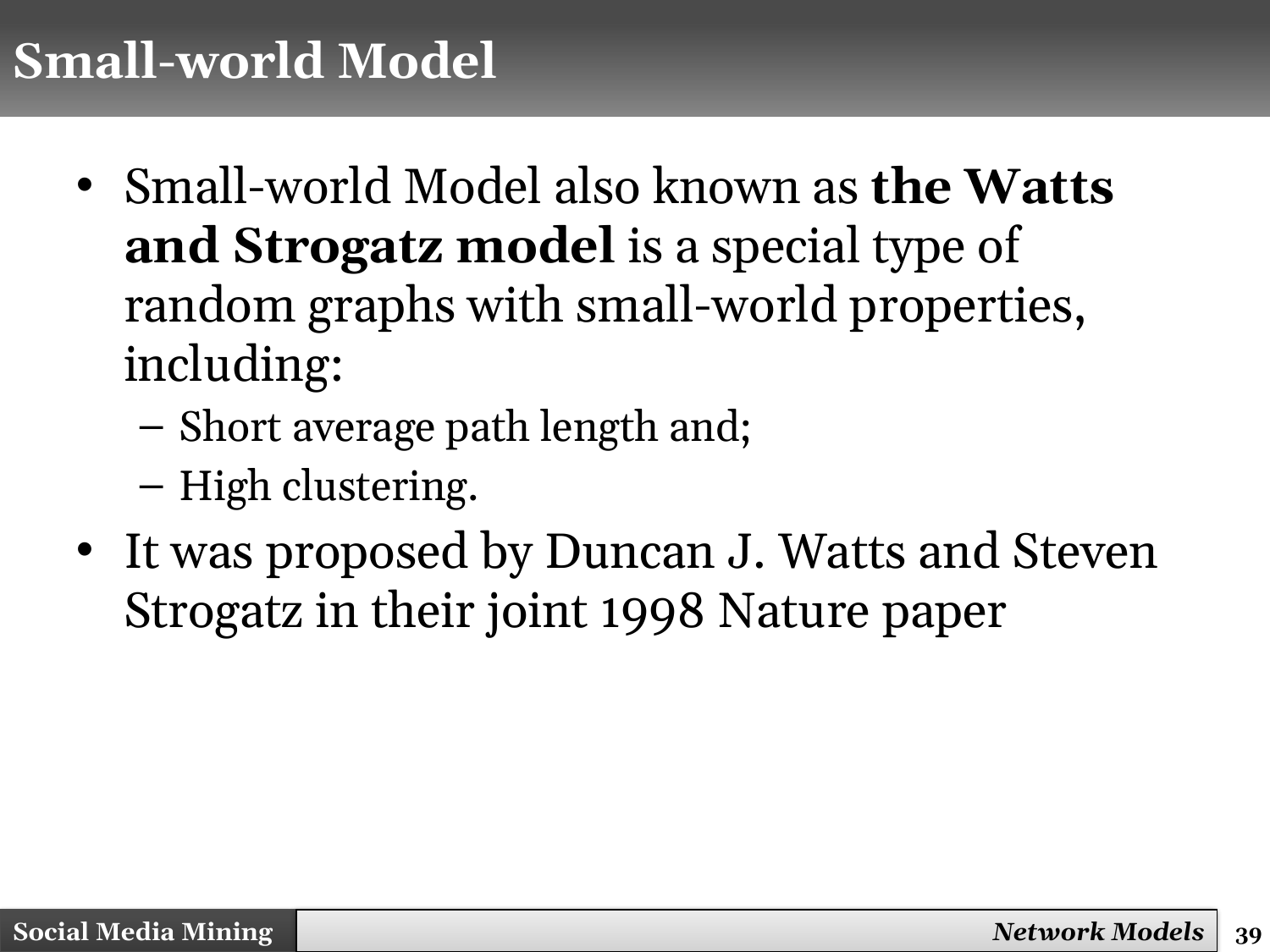

# Small-world Model
Small-world Model also known as the Watts and Strogatz model is a special type of random graphs with small-world properties, including:
Short average path length and;
High clustering.
It was proposed by Duncan J. Watts and Steven Strogatz in their joint 1998 Nature paper